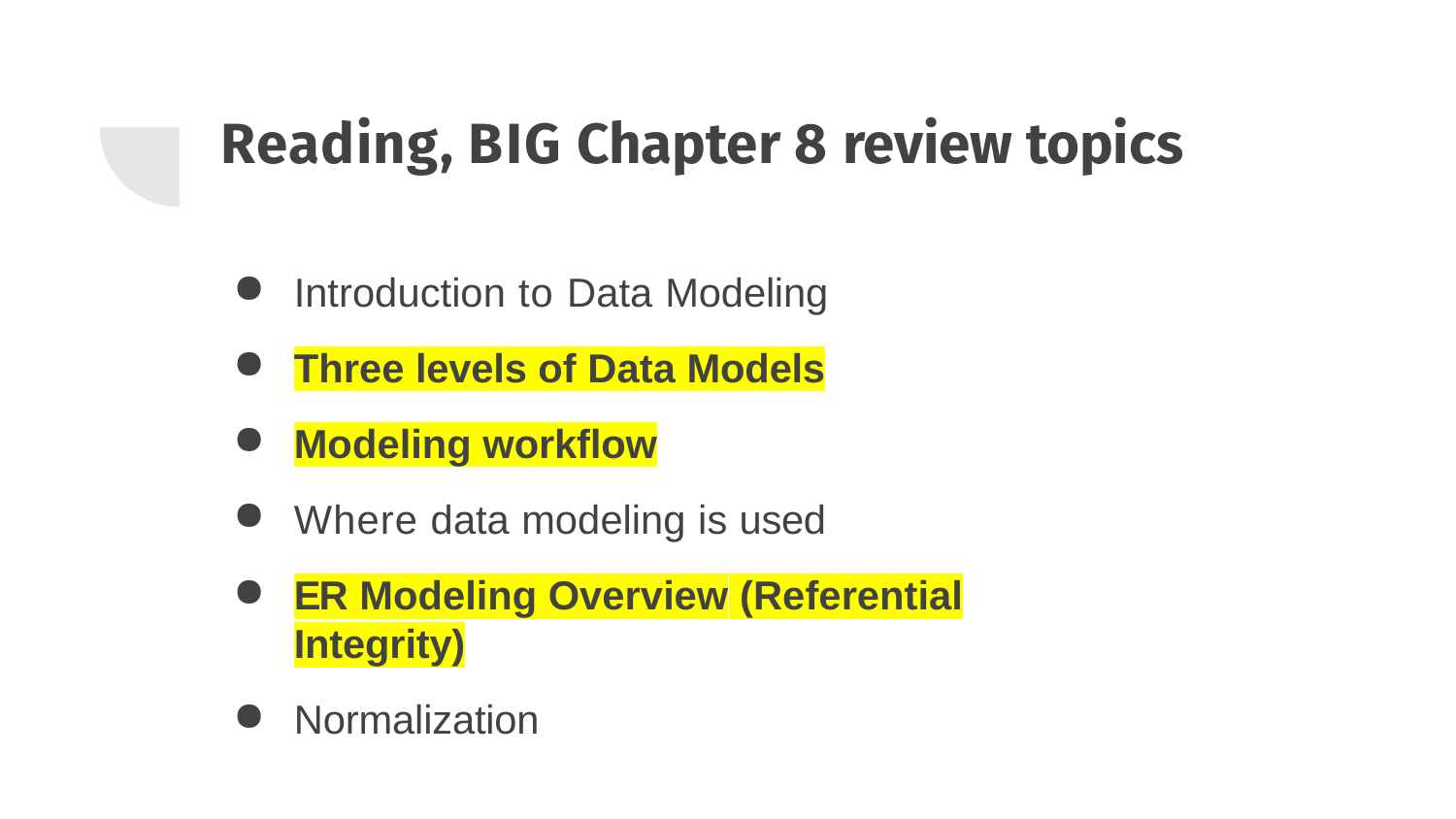

# Reading, BIG Chapter 8 review topics
Introduction to Data Modeling
Three levels of Data Models
Modeling workﬂow
Where data modeling is used
ER Modeling Overview (Referential Integrity)
Normalization